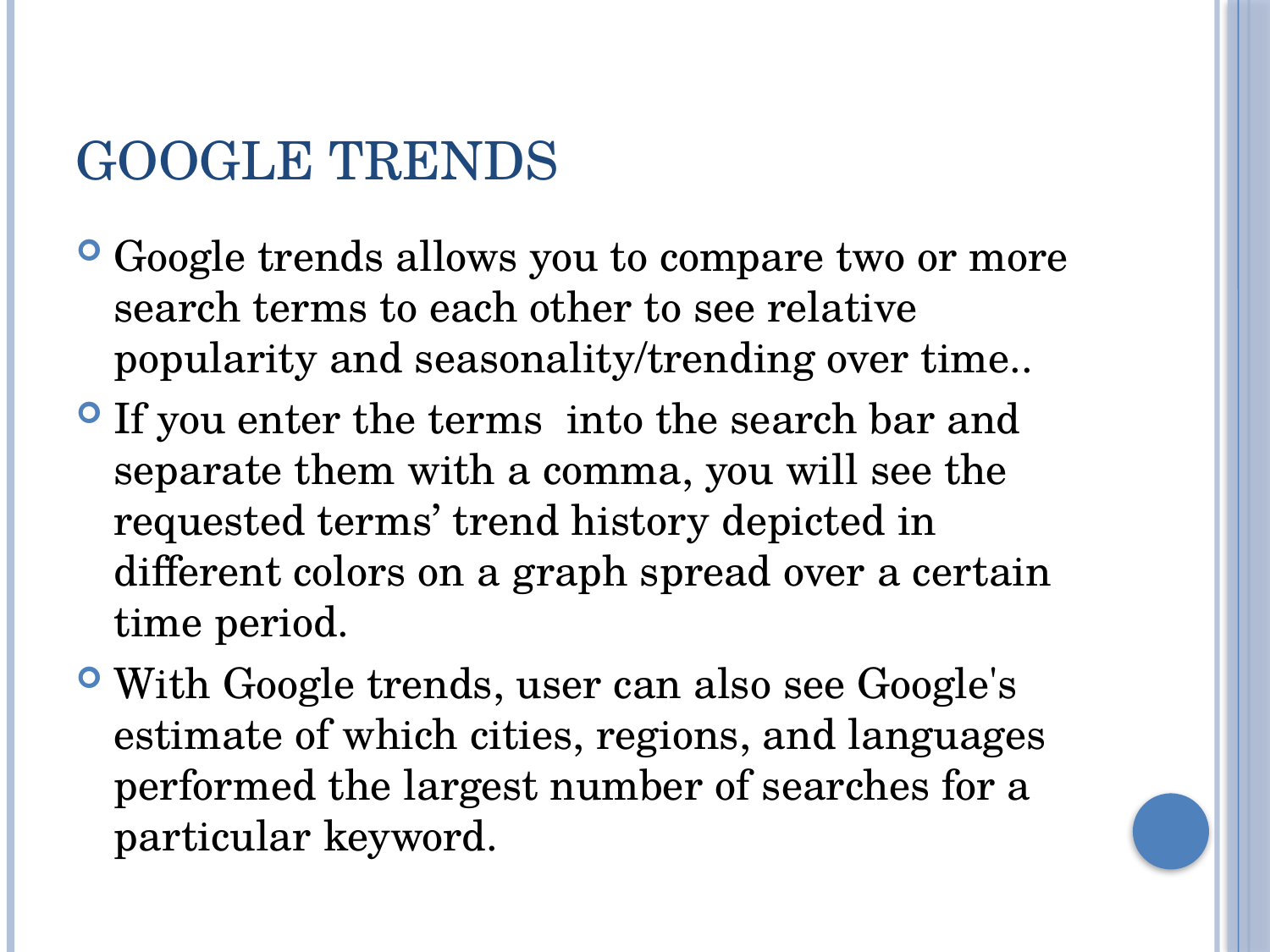

# Google trends
Google trends allows you to compare two or more search terms to each other to see relative popularity and seasonality/trending over time..
If you enter the terms  into the search bar and separate them with a comma, you will see the requested terms’ trend history depicted in different colors on a graph spread over a certain time period.
With Google trends, user can also see Google's estimate of which cities, regions, and languages performed the largest number of searches for a particular keyword.